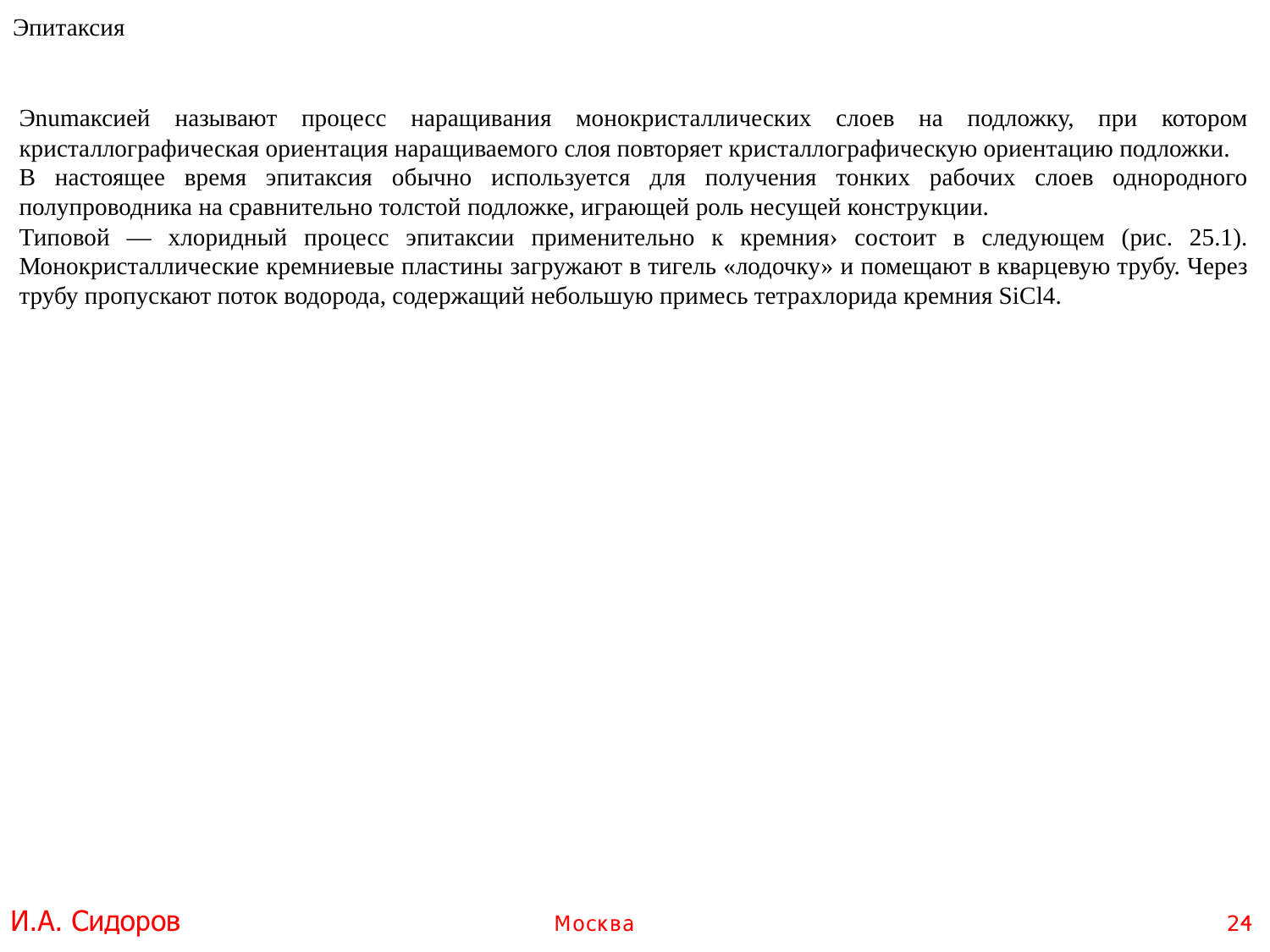

Эпитаксия
Эnumаксией называют процесс наращивания монокристаллических слоев на подложку, при котором кристаллографическая ориентация наращиваемого слоя повторяет кристаллографическую ориентацию подложки.
В настоящее время эпитаксия обычно используется для получения тонких рабочих слоев однородного полупроводника на сравнительно толстой подложке, играющей роль несущей конструкции.
Типовой — хлоридный процесс эпитаксии применительно к кремния› состоит в следующем (рис. 25.1). Монокристаллические кремниевые пластины загружают в тигель «лодочку» и помещают в кварцевую трубу. Через трубу пропускают поток водорода, содержащий небольшую примесь тетрахлорида кремния SiCl4.

И.А. Сидоров                                           Москва   				            24